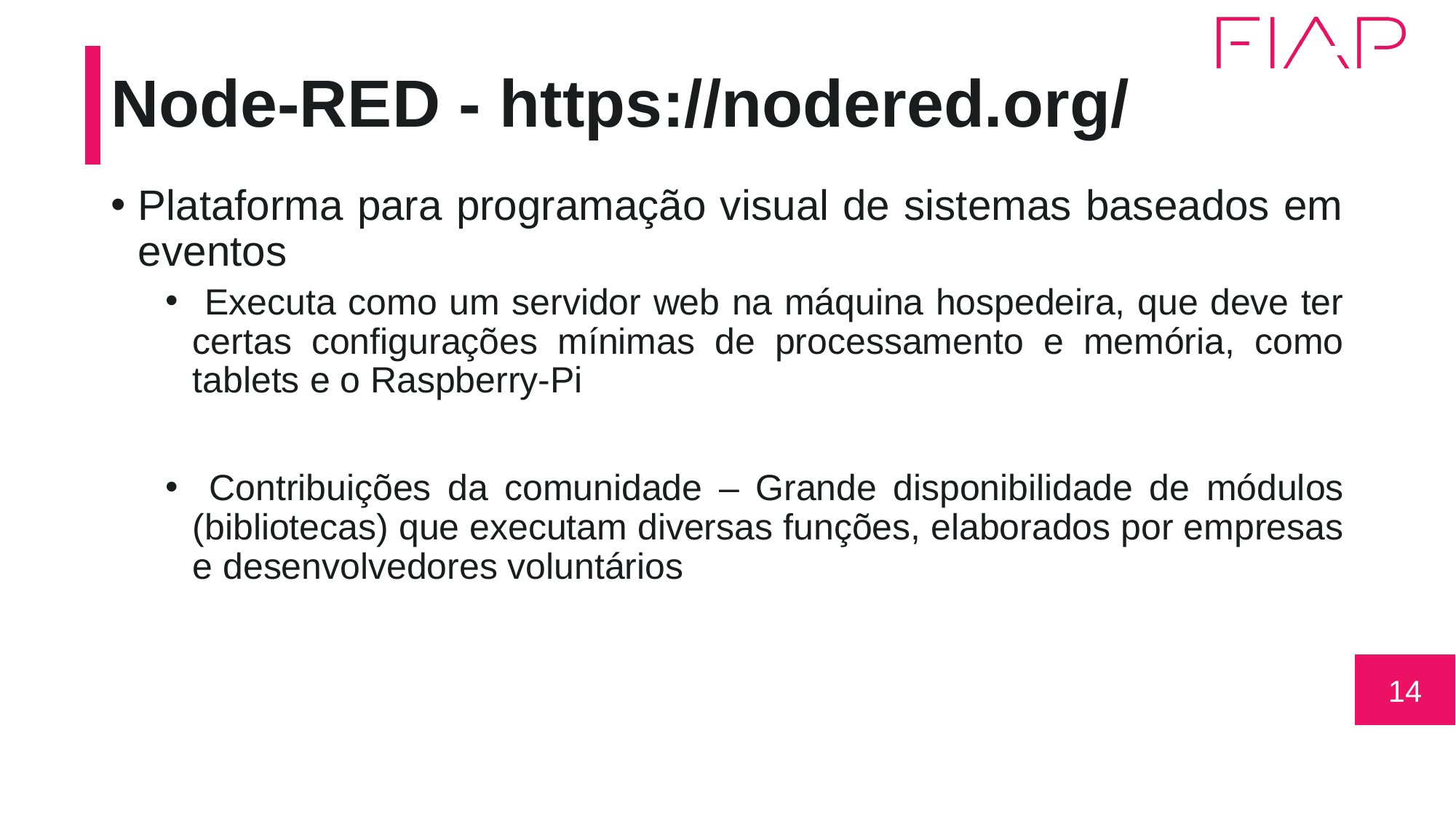

# Node-RED - https://nodered.org/
Plataforma para programação visual de sistemas baseados em eventos
 Executa como um servidor web na máquina hospedeira, que deve ter certas configurações mínimas de processamento e memória, como tablets e o Raspberry-Pi

 Contribuições da comunidade – Grande disponibilidade de módulos (bibliotecas) que executam diversas funções, elaborados por empresas e desenvolvedores voluntários
14